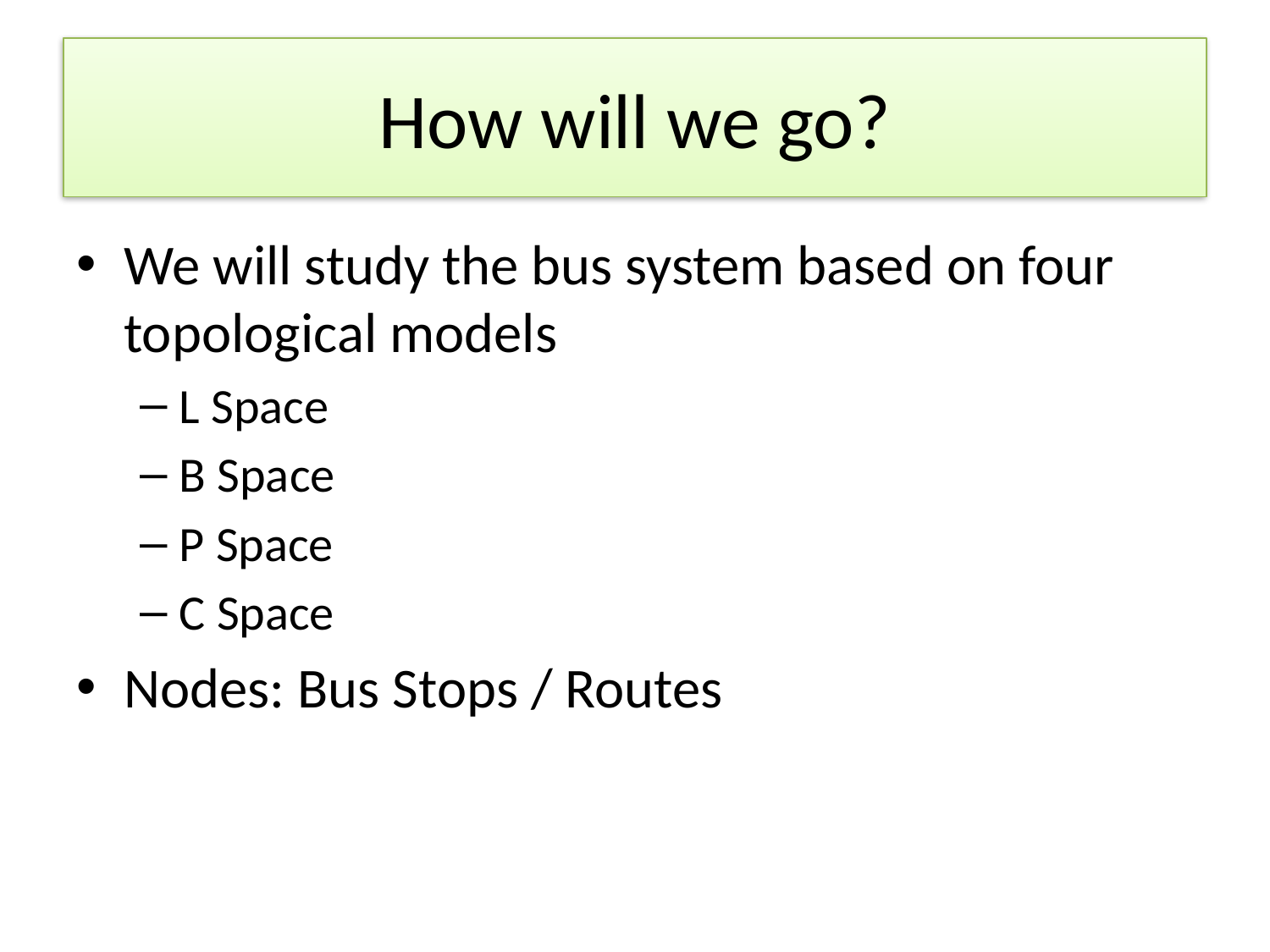

# How will we go?
We will study the bus system based on four topological models
L Space
B Space
P Space
C Space
Nodes: Bus Stops / Routes